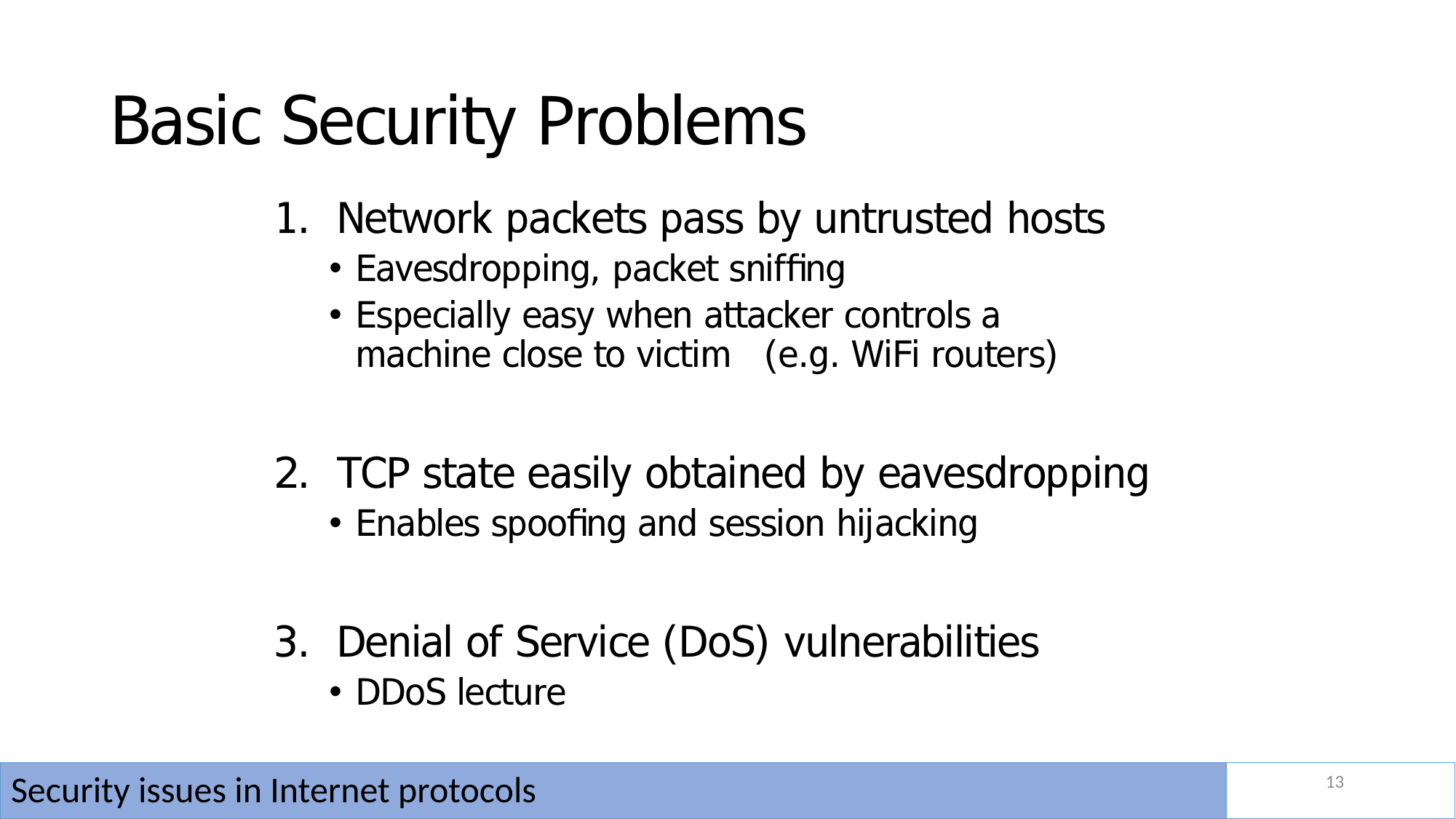

# Basic Security Problems
1.  Network packets pass by untrusted hosts
Eavesdropping, packet sniffing
Especially easy when attacker controls a
machine close to victim   (e.g. WiFi routers)

2.  TCP state easily obtained by eavesdropping
Enables spoofing and session hijacking

3.  Denial of Service (DoS) vulnerabilities
DDoS lecture

13
Security issues in Internet protocols